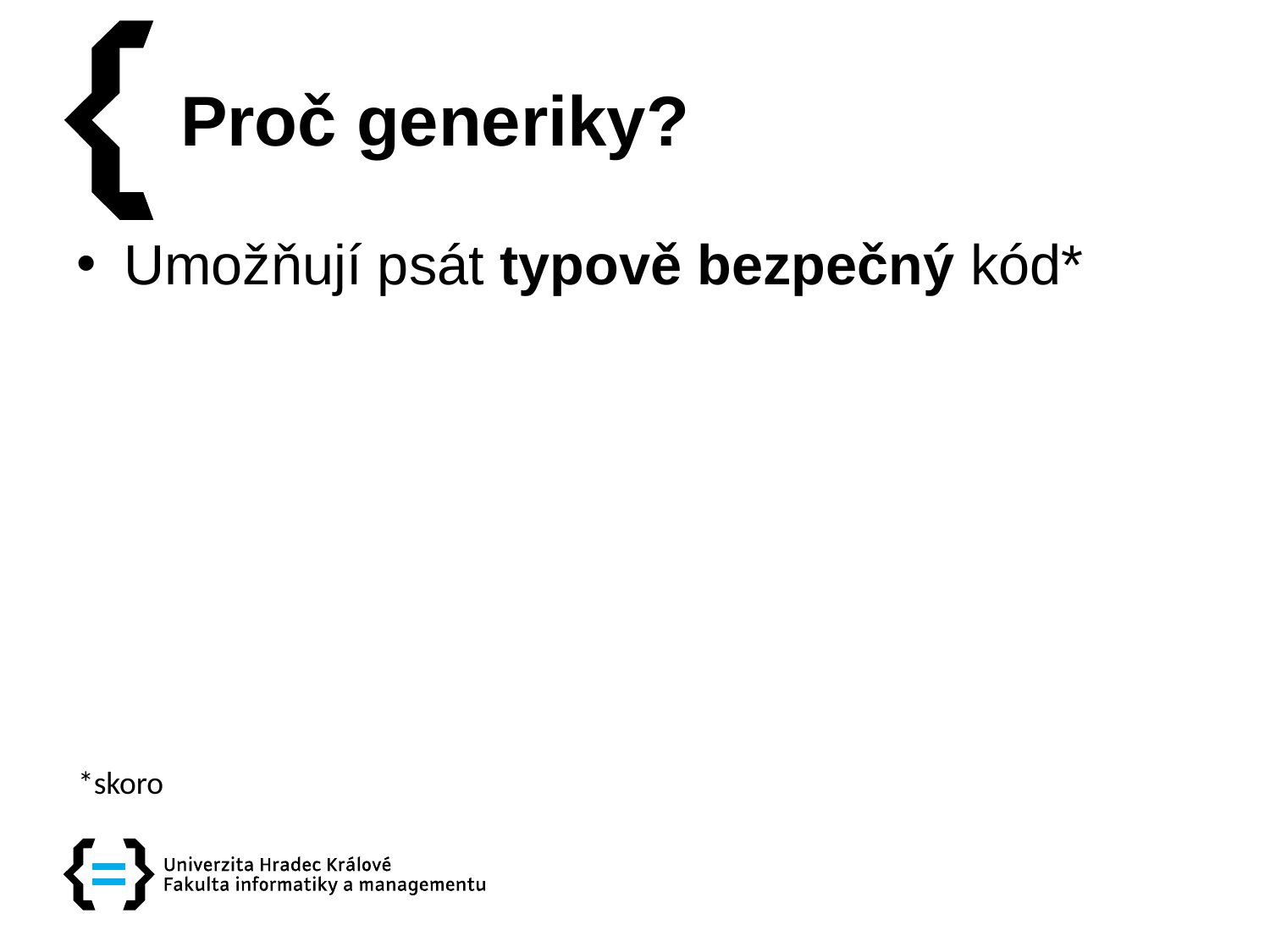

# Proč generiky?
Umožňují psát typově bezpečný kód*

*skoro